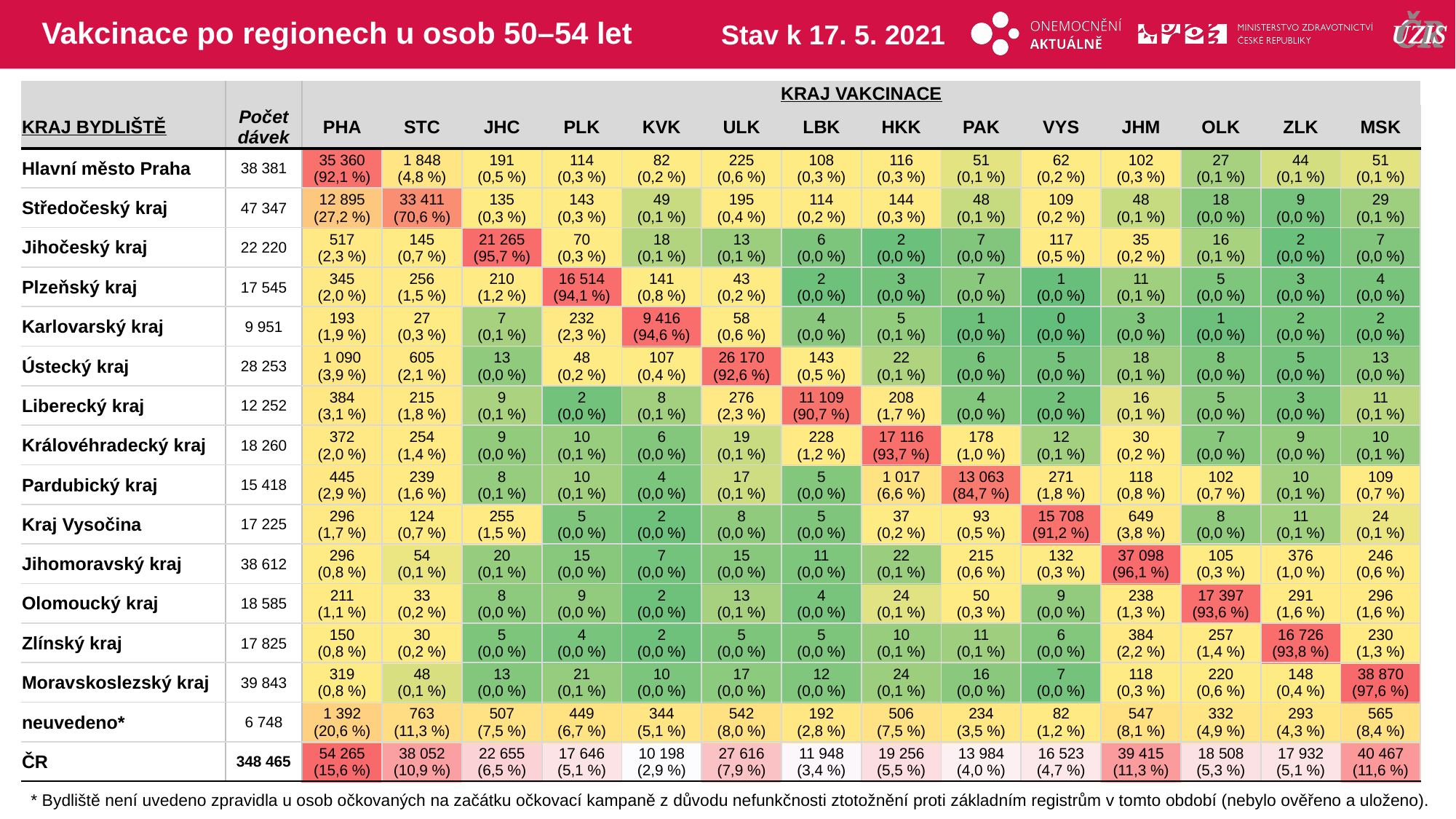

# Vakcinace po regionech u osob 50–54 let
Stav k 17. 5. 2021
|  |  | KRAJ VAKCINACE |  |  |  |  |  |  |  |  |  |  |  |  |  |
| --- | --- | --- | --- | --- | --- | --- | --- | --- | --- | --- | --- | --- | --- | --- | --- |
| KRAJ BYDLIŠTĚ | Počet dávek | PHA | STC | JHC | PLK | KVK | ULK | LBK | HKK | PAK | VYS | JHM | OLK | ZLK | MSK |
| Hlavní město Praha | 38 381 | 35 360 (92,1 %) | 1 848 (4,8 %) | 191 (0,5 %) | 114 (0,3 %) | 82 (0,2 %) | 225 (0,6 %) | 108 (0,3 %) | 116 (0,3 %) | 51 (0,1 %) | 62 (0,2 %) | 102 (0,3 %) | 27 (0,1 %) | 44 (0,1 %) | 51 (0,1 %) |
| Středočeský kraj | 47 347 | 12 895 (27,2 %) | 33 411 (70,6 %) | 135 (0,3 %) | 143 (0,3 %) | 49 (0,1 %) | 195 (0,4 %) | 114 (0,2 %) | 144 (0,3 %) | 48 (0,1 %) | 109 (0,2 %) | 48 (0,1 %) | 18 (0,0 %) | 9 (0,0 %) | 29 (0,1 %) |
| Jihočeský kraj | 22 220 | 517 (2,3 %) | 145 (0,7 %) | 21 265 (95,7 %) | 70 (0,3 %) | 18 (0,1 %) | 13 (0,1 %) | 6 (0,0 %) | 2 (0,0 %) | 7 (0,0 %) | 117 (0,5 %) | 35 (0,2 %) | 16 (0,1 %) | 2 (0,0 %) | 7 (0,0 %) |
| Plzeňský kraj | 17 545 | 345 (2,0 %) | 256 (1,5 %) | 210 (1,2 %) | 16 514 (94,1 %) | 141 (0,8 %) | 43 (0,2 %) | 2 (0,0 %) | 3 (0,0 %) | 7 (0,0 %) | 1 (0,0 %) | 11 (0,1 %) | 5 (0,0 %) | 3 (0,0 %) | 4 (0,0 %) |
| Karlovarský kraj | 9 951 | 193 (1,9 %) | 27 (0,3 %) | 7 (0,1 %) | 232 (2,3 %) | 9 416 (94,6 %) | 58 (0,6 %) | 4 (0,0 %) | 5 (0,1 %) | 1 (0,0 %) | 0 (0,0 %) | 3 (0,0 %) | 1 (0,0 %) | 2 (0,0 %) | 2 (0,0 %) |
| Ústecký kraj | 28 253 | 1 090 (3,9 %) | 605 (2,1 %) | 13 (0,0 %) | 48 (0,2 %) | 107 (0,4 %) | 26 170 (92,6 %) | 143 (0,5 %) | 22 (0,1 %) | 6 (0,0 %) | 5 (0,0 %) | 18 (0,1 %) | 8 (0,0 %) | 5 (0,0 %) | 13 (0,0 %) |
| Liberecký kraj | 12 252 | 384 (3,1 %) | 215 (1,8 %) | 9 (0,1 %) | 2 (0,0 %) | 8 (0,1 %) | 276 (2,3 %) | 11 109 (90,7 %) | 208 (1,7 %) | 4 (0,0 %) | 2 (0,0 %) | 16 (0,1 %) | 5 (0,0 %) | 3 (0,0 %) | 11 (0,1 %) |
| Královéhradecký kraj | 18 260 | 372 (2,0 %) | 254 (1,4 %) | 9 (0,0 %) | 10 (0,1 %) | 6 (0,0 %) | 19 (0,1 %) | 228 (1,2 %) | 17 116 (93,7 %) | 178 (1,0 %) | 12 (0,1 %) | 30 (0,2 %) | 7 (0,0 %) | 9 (0,0 %) | 10 (0,1 %) |
| Pardubický kraj | 15 418 | 445 (2,9 %) | 239 (1,6 %) | 8 (0,1 %) | 10 (0,1 %) | 4 (0,0 %) | 17 (0,1 %) | 5 (0,0 %) | 1 017 (6,6 %) | 13 063 (84,7 %) | 271 (1,8 %) | 118 (0,8 %) | 102 (0,7 %) | 10 (0,1 %) | 109 (0,7 %) |
| Kraj Vysočina | 17 225 | 296 (1,7 %) | 124 (0,7 %) | 255 (1,5 %) | 5 (0,0 %) | 2 (0,0 %) | 8 (0,0 %) | 5 (0,0 %) | 37 (0,2 %) | 93 (0,5 %) | 15 708 (91,2 %) | 649 (3,8 %) | 8 (0,0 %) | 11 (0,1 %) | 24 (0,1 %) |
| Jihomoravský kraj | 38 612 | 296 (0,8 %) | 54 (0,1 %) | 20 (0,1 %) | 15 (0,0 %) | 7 (0,0 %) | 15 (0,0 %) | 11 (0,0 %) | 22 (0,1 %) | 215 (0,6 %) | 132 (0,3 %) | 37 098 (96,1 %) | 105 (0,3 %) | 376 (1,0 %) | 246 (0,6 %) |
| Olomoucký kraj | 18 585 | 211 (1,1 %) | 33 (0,2 %) | 8 (0,0 %) | 9 (0,0 %) | 2 (0,0 %) | 13 (0,1 %) | 4 (0,0 %) | 24 (0,1 %) | 50 (0,3 %) | 9 (0,0 %) | 238 (1,3 %) | 17 397 (93,6 %) | 291 (1,6 %) | 296 (1,6 %) |
| Zlínský kraj | 17 825 | 150 (0,8 %) | 30 (0,2 %) | 5 (0,0 %) | 4 (0,0 %) | 2 (0,0 %) | 5 (0,0 %) | 5 (0,0 %) | 10 (0,1 %) | 11 (0,1 %) | 6 (0,0 %) | 384 (2,2 %) | 257 (1,4 %) | 16 726 (93,8 %) | 230 (1,3 %) |
| Moravskoslezský kraj | 39 843 | 319 (0,8 %) | 48 (0,1 %) | 13 (0,0 %) | 21 (0,1 %) | 10 (0,0 %) | 17 (0,0 %) | 12 (0,0 %) | 24 (0,1 %) | 16 (0,0 %) | 7 (0,0 %) | 118 (0,3 %) | 220 (0,6 %) | 148 (0,4 %) | 38 870 (97,6 %) |
| neuvedeno\* | 6 748 | 1 392 (20,6 %) | 763 (11,3 %) | 507 (7,5 %) | 449 (6,7 %) | 344 (5,1 %) | 542 (8,0 %) | 192 (2,8 %) | 506 (7,5 %) | 234 (3,5 %) | 82 (1,2 %) | 547 (8,1 %) | 332 (4,9 %) | 293 (4,3 %) | 565 (8,4 %) |
| ČR | 348 465 | 54 265 (15,6 %) | 38 052 (10,9 %) | 22 655 (6,5 %) | 17 646 (5,1 %) | 10 198 (2,9 %) | 27 616 (7,9 %) | 11 948 (3,4 %) | 19 256 (5,5 %) | 13 984 (4,0 %) | 16 523 (4,7 %) | 39 415 (11,3 %) | 18 508 (5,3 %) | 17 932 (5,1 %) | 40 467 (11,6 %) |
|  |  |  |  |  |  |  |  |  |  |  |  |  |  |
| --- | --- | --- | --- | --- | --- | --- | --- | --- | --- | --- | --- | --- | --- |
|  |  |  |  |  |  |  |  |  |  |  |  |  |  |
|  |  |  |  |  |  |  |  |  |  |  |  |  |  |
|  |  |  |  |  |  |  |  |  |  |  |  |  |  |
|  |  |  |  |  |  |  |  |  |  |  |  |  |  |
|  |  |  |  |  |  |  |  |  |  |  |  |  |  |
|  |  |  |  |  |  |  |  |  |  |  |  |  |  |
|  |  |  |  |  |  |  |  |  |  |  |  |  |  |
|  |  |  |  |  |  |  |  |  |  |  |  |  |  |
|  |  |  |  |  |  |  |  |  |  |  |  |  |  |
|  |  |  |  |  |  |  |  |  |  |  |  |  |  |
|  |  |  |  |  |  |  |  |  |  |  |  |  |  |
|  |  |  |  |  |  |  |  |  |  |  |  |  |  |
|  |  |  |  |  |  |  |  |  |  |  |  |  |  |
|  |  |  |  |  |  |  |  |  |  |  |  |  |  |
|  |  |  |  |  |  |  |  |  |  |  |  |  |  |
* Bydliště není uvedeno zpravidla u osob očkovaných na začátku očkovací kampaně z důvodu nefunkčnosti ztotožnění proti základním registrům v tomto období (nebylo ověřeno a uloženo).